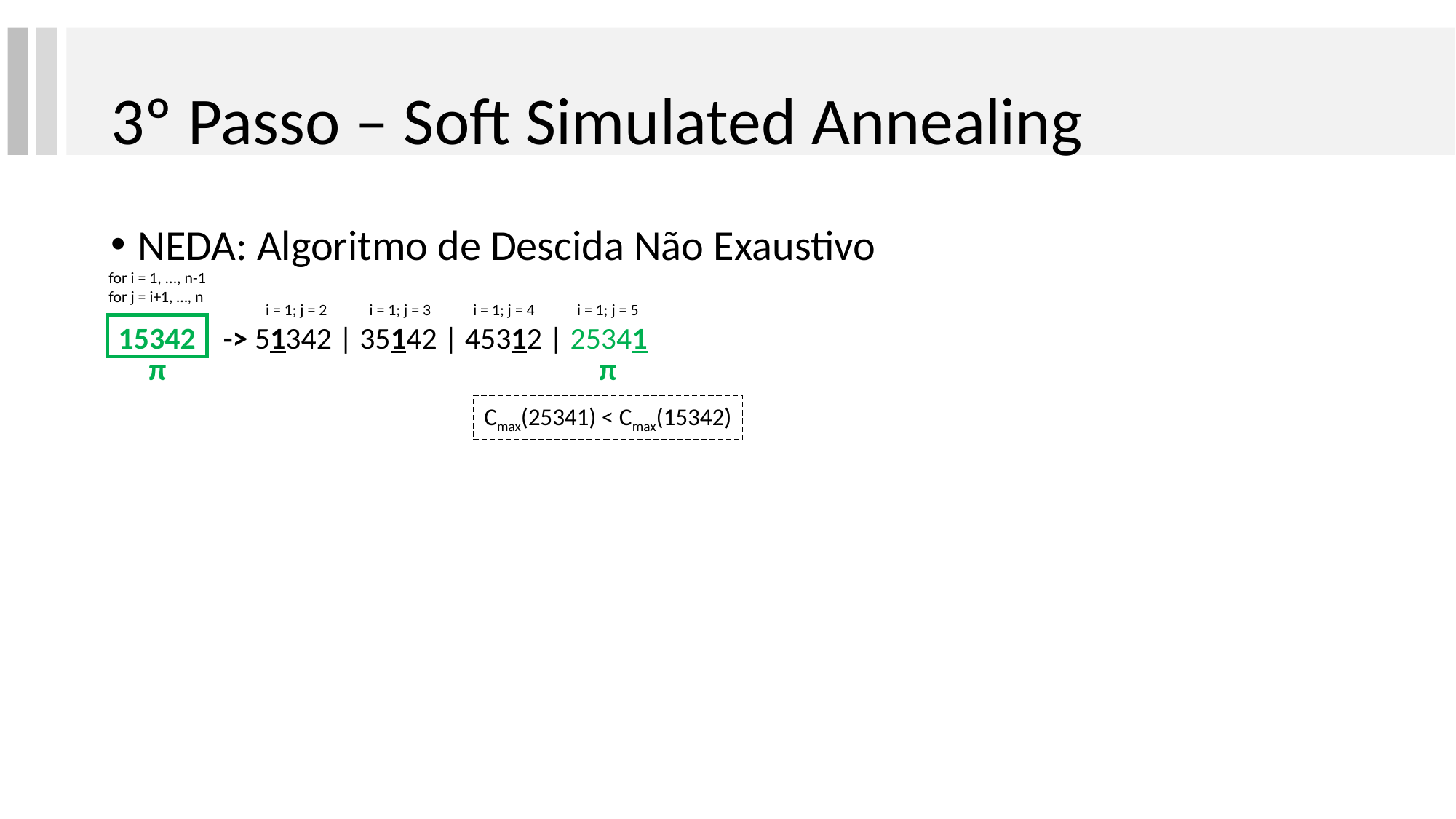

# 3º Passo – Soft Simulated Annealing
NEDA: Algoritmo de Descida Não Exaustivo

for i = 1, ..., n-1
for j = i+1, …, n
i = 1; j = 2
i = 1; j = 3
i = 1; j = 4
i = 1; j = 5
15342    -> 51342 | 35142 | 45312 | 25341

π
π
Cmax(25341) < Cmax(15342)